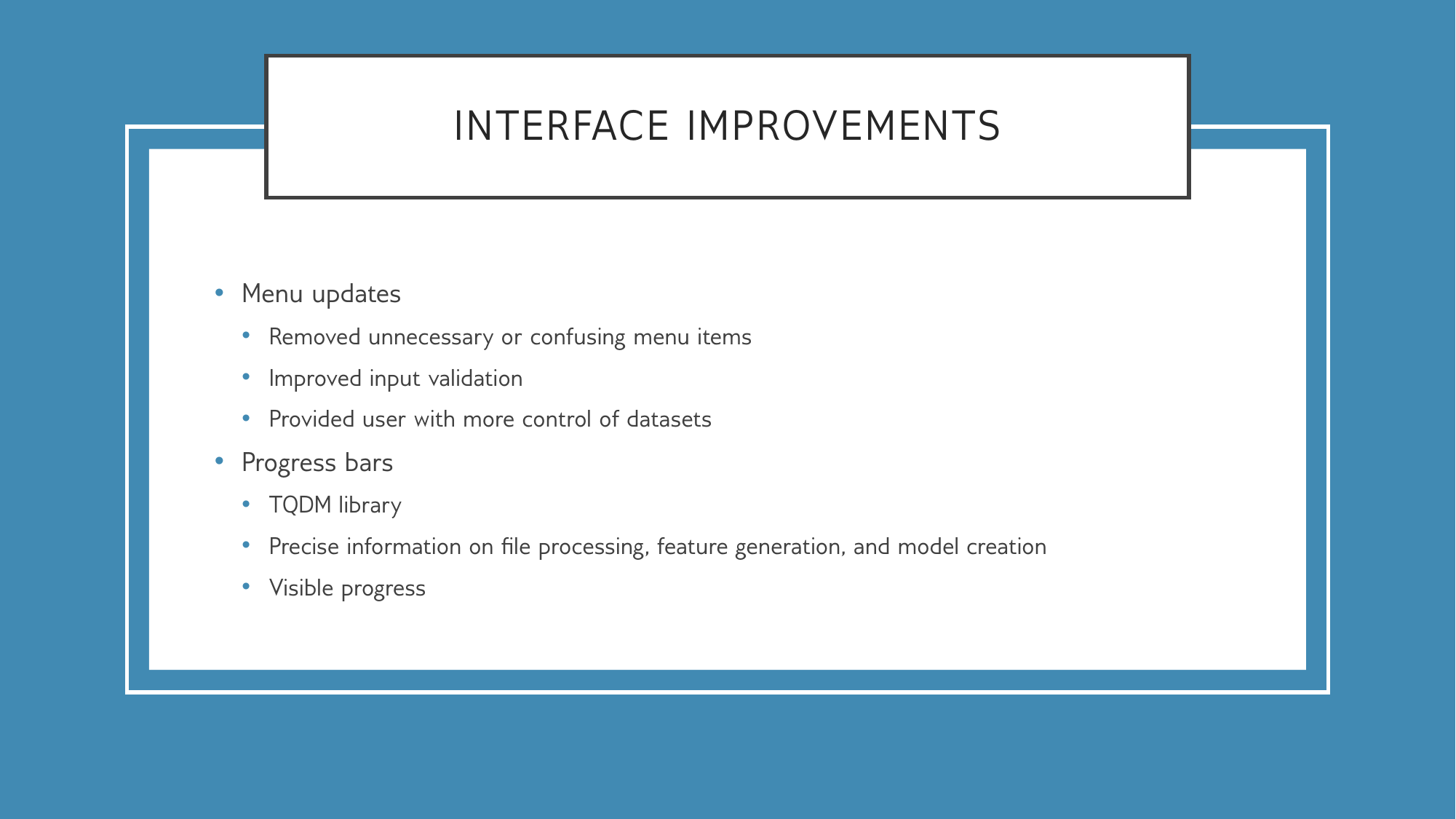

# Interface improvements

Menu updates
Removed unnecessary or confusing menu items
Improved input validation
Provided user with more control of datasets
Progress bars
TQDM library
Precise information on file processing, feature generation, and model creation
Visible progress